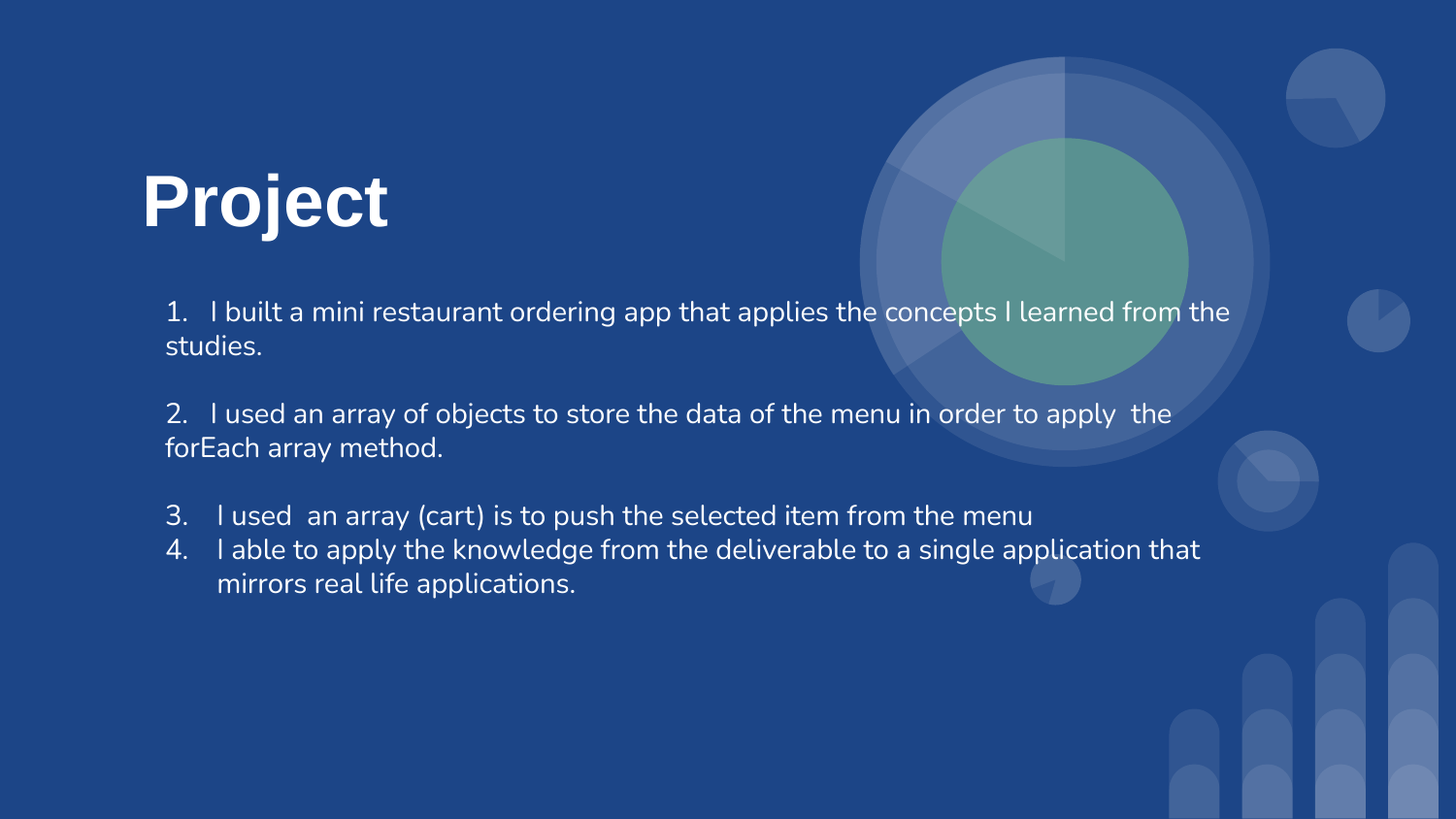

# Project
1.   I built a mini restaurant ordering app that applies the concepts I learned from the studies.

2.   I used an array of objects to store the data of the menu in order to apply  the     forEach array method.

I used  an array (cart) is to push the selected item from the menu
I able to apply the knowledge from the deliverable to a single application that mirrors real life applications.